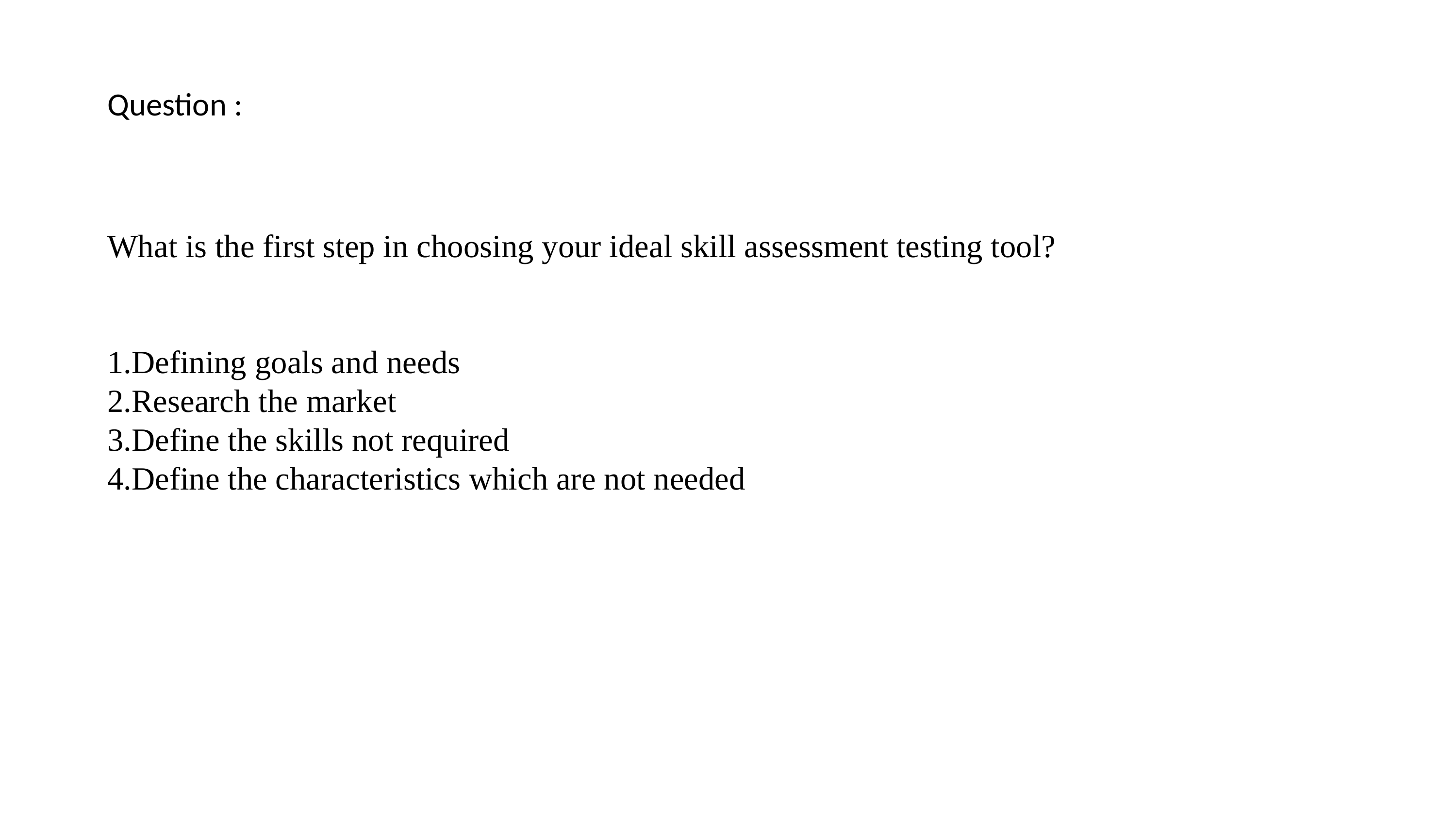

Question :
What is the first step in choosing your ideal skill assessment testing tool?

Defining goals and needs
Research the market
Define the skills not required
Define the characteristics which are not needed